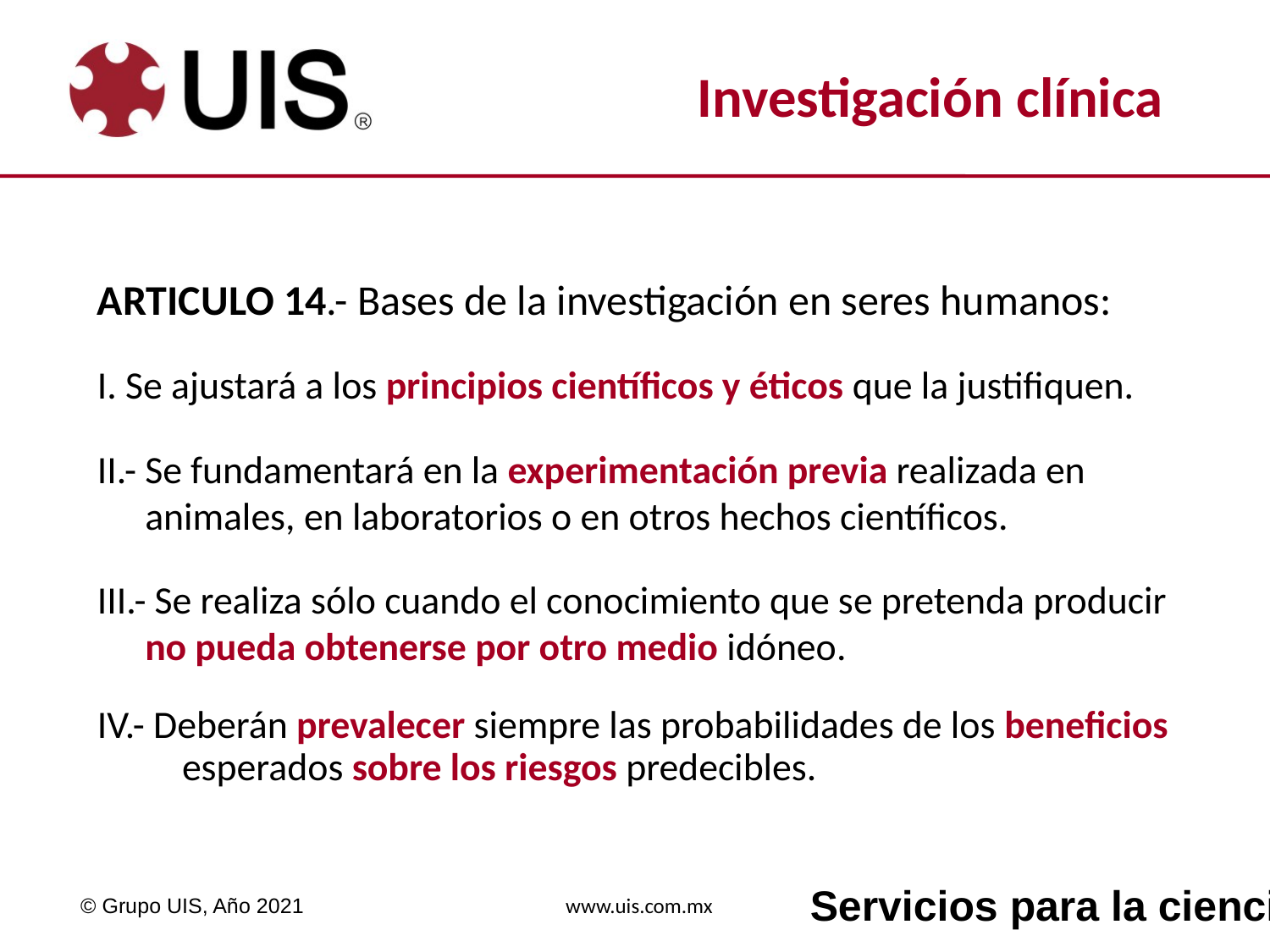

ARTICULO 14.- Bases de la investigación en seres humanos:

I. Se ajustará a los principios científicos y éticos que la justifiquen.

II.- Se fundamentará en la experimentación previa realizada en animales, en laboratorios o en otros hechos científicos.

III.- Se realiza sólo cuando el conocimiento que se pretenda producir no pueda obtenerse por otro medio idóneo.

IV.- Deberán prevalecer siempre las probabilidades de los beneficios esperados sobre los riesgos predecibles.